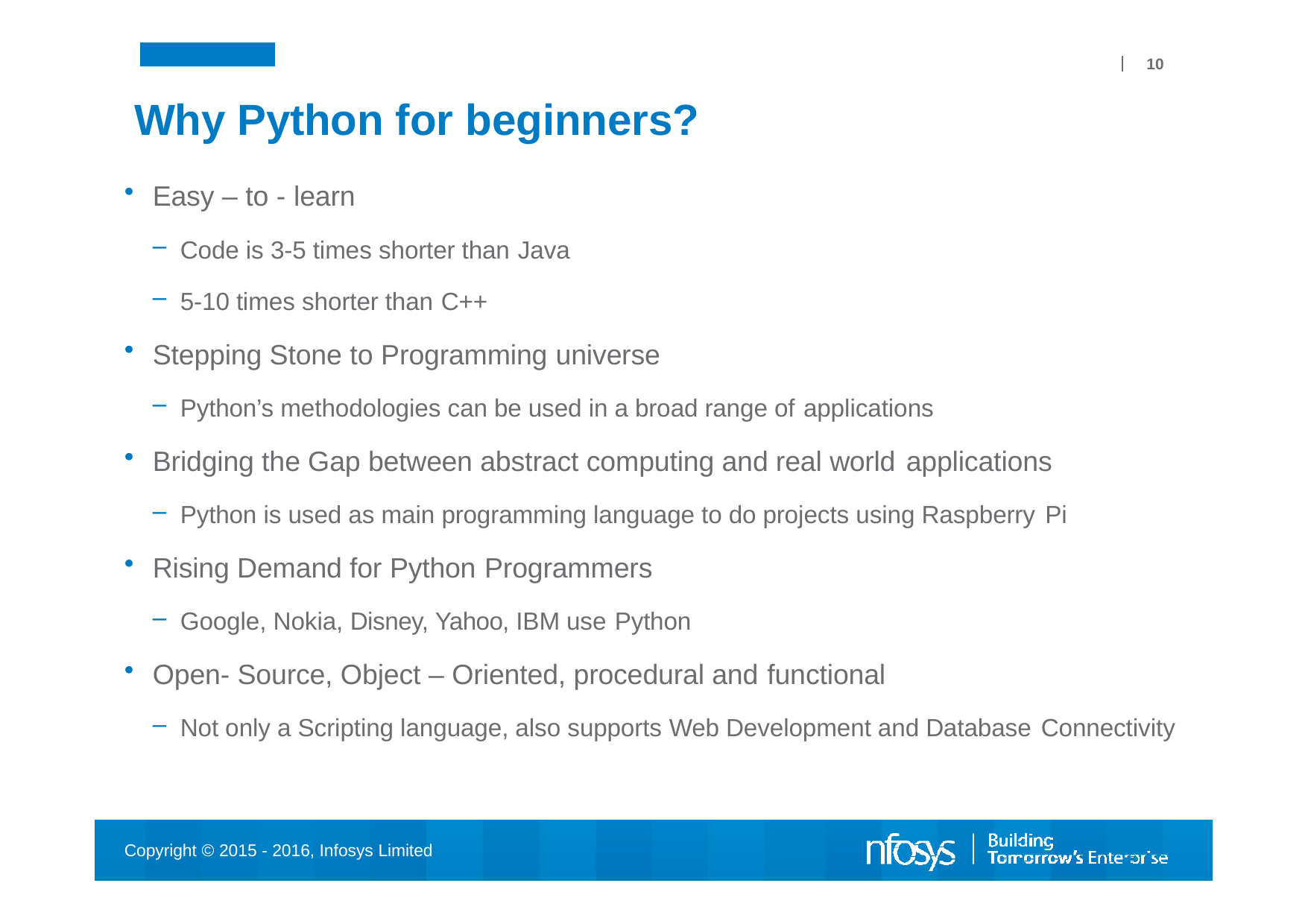

10
# Why Python for beginners?
Easy – to - learn
Code is 3-5 times shorter than Java
5-10 times shorter than C++
Stepping Stone to Programming universe
Python’s methodologies can be used in a broad range of applications
Bridging the Gap between abstract computing and real world applications
Python is used as main programming language to do projects using Raspberry Pi
Rising Demand for Python Programmers
Google, Nokia, Disney, Yahoo, IBM use Python
Open- Source, Object – Oriented, procedural and functional
Not only a Scripting language, also supports Web Development and Database Connectivity

Copyright © 2015 - 2016, Infosys Limited